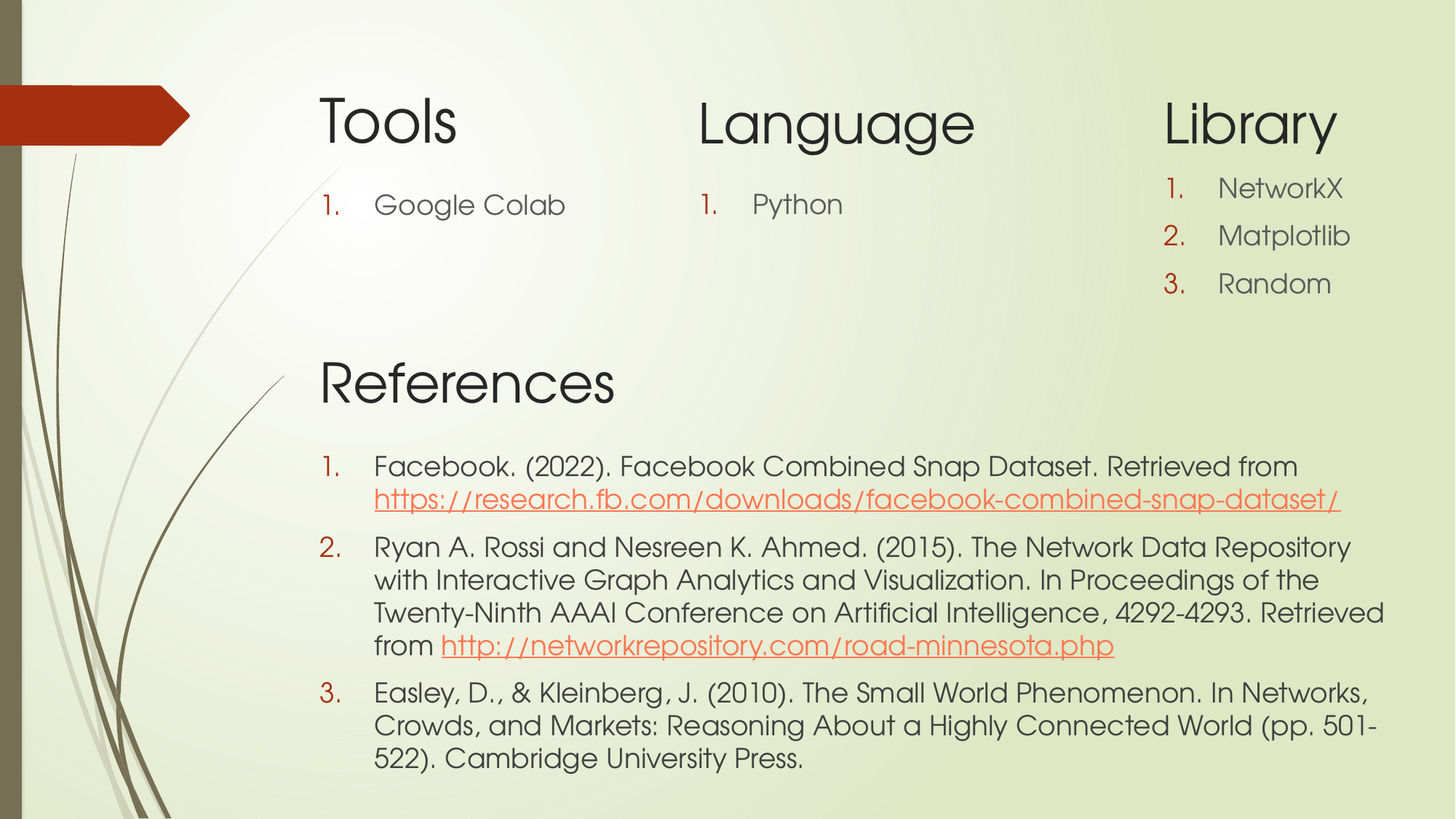

Tools
Library
Language
NetworkX
Matplotlib
Random

Python

Google Colab

# References

Facebook. (2022). Facebook Combined Snap Dataset. Retrieved from https://research.fb.com/downloads/facebook-combined-snap-dataset/
Ryan A. Rossi and Nesreen K. Ahmed. (2015). The Network Data Repository with Interactive Graph Analytics and Visualization. In Proceedings of the Twenty-Ninth AAAI Conference on Artificial Intelligence, 4292-4293. Retrieved from http://networkrepository.com/road-minnesota.php
Easley, D., & Kleinberg, J. (2010). The Small World Phenomenon. In Networks, Crowds, and Markets: Reasoning About a Highly Connected World (pp. 501-522). Cambridge University Press.